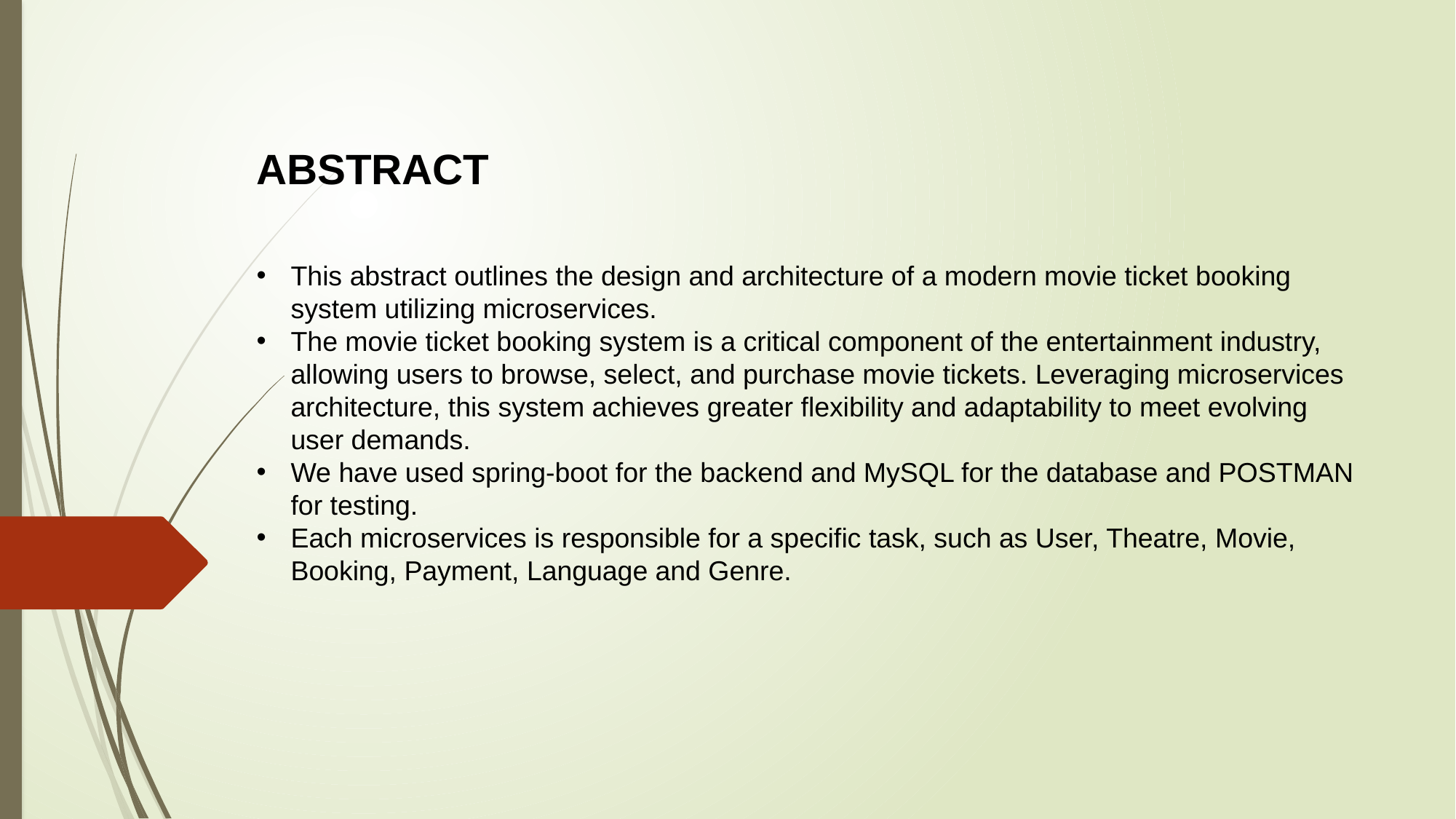

ABSTRACT

This abstract outlines the design and architecture of a modern movie ticket booking system utilizing microservices.
The movie ticket booking system is a critical component of the entertainment industry, allowing users to browse, select, and purchase movie tickets. Leveraging microservices architecture, this system achieves greater flexibility and adaptability to meet evolving user demands.
We have used spring-boot for the backend and MySQL for the database and POSTMAN for testing.
Each microservices is responsible for a specific task, such as User, Theatre, Movie, Booking, Payment, Language and Genre.